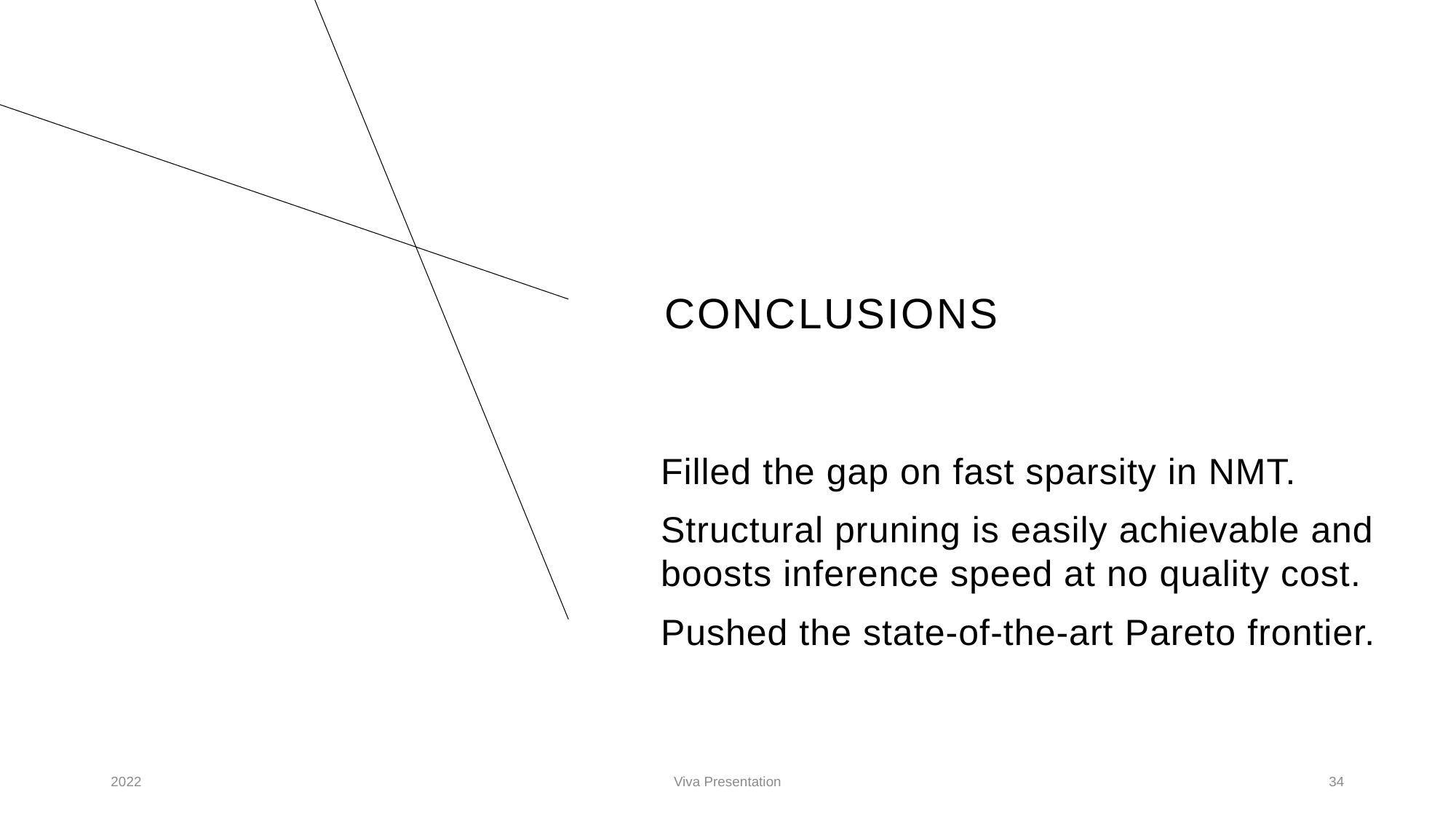

# Conclusions
Filled the gap on fast sparsity in NMT.
Structural pruning is easily achievable and boosts inference speed at no quality cost.
Pushed the state-of-the-art Pareto frontier.

2022
Viva Presentation
34